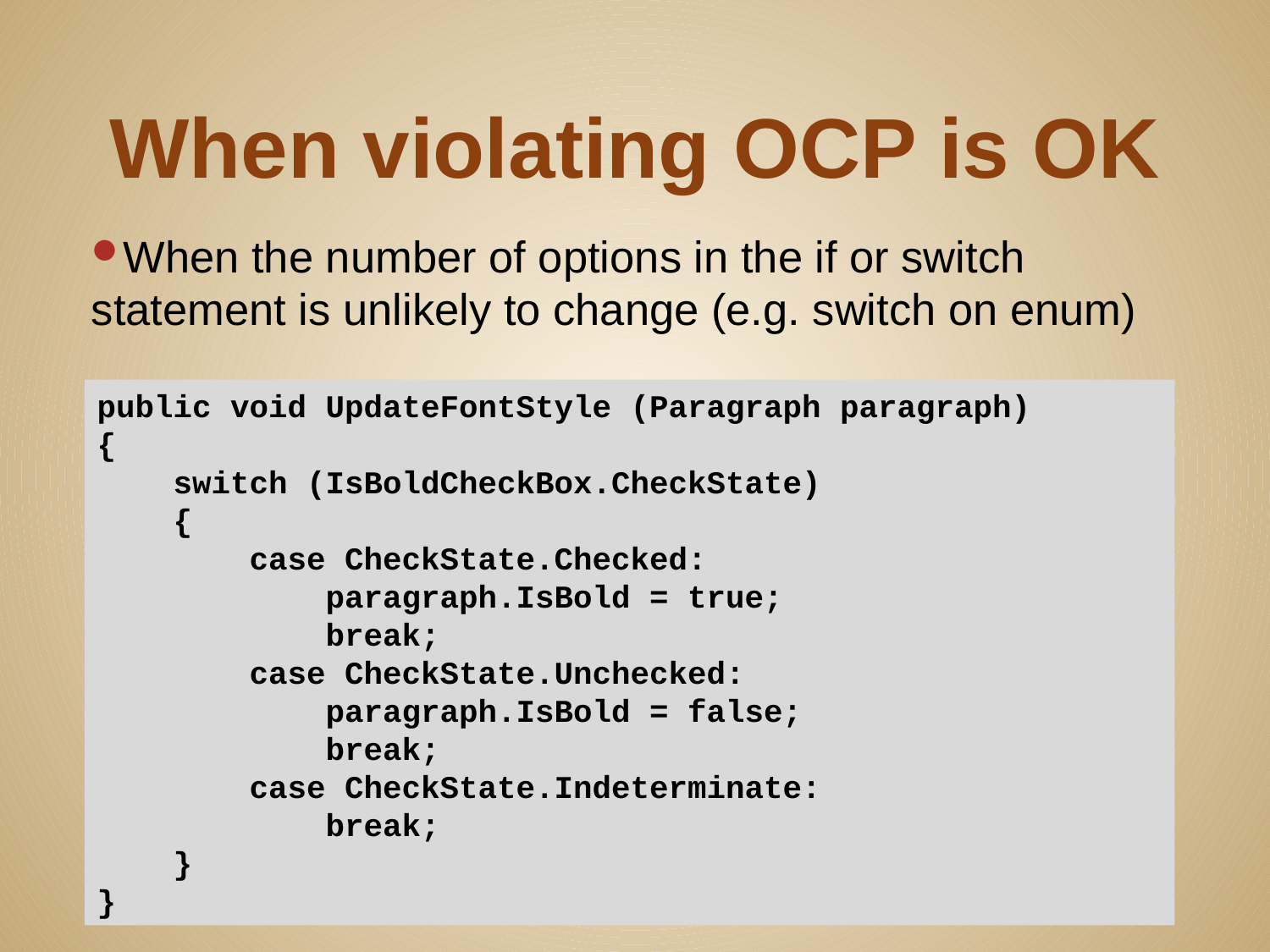

# When violating OCP is OK
When the number of options in the if or switch statement is unlikely to change (e.g. switch on enum)
public void UpdateFontStyle (Paragraph paragraph)
{
    switch (IsBoldCheckBox.CheckState)
    {
        case CheckState.Checked:
            paragraph.IsBold = true;
            break;
        case CheckState.Unchecked:
            paragraph.IsBold = false;
            break;
        case CheckState.Indeterminate:
            break;
    }
}